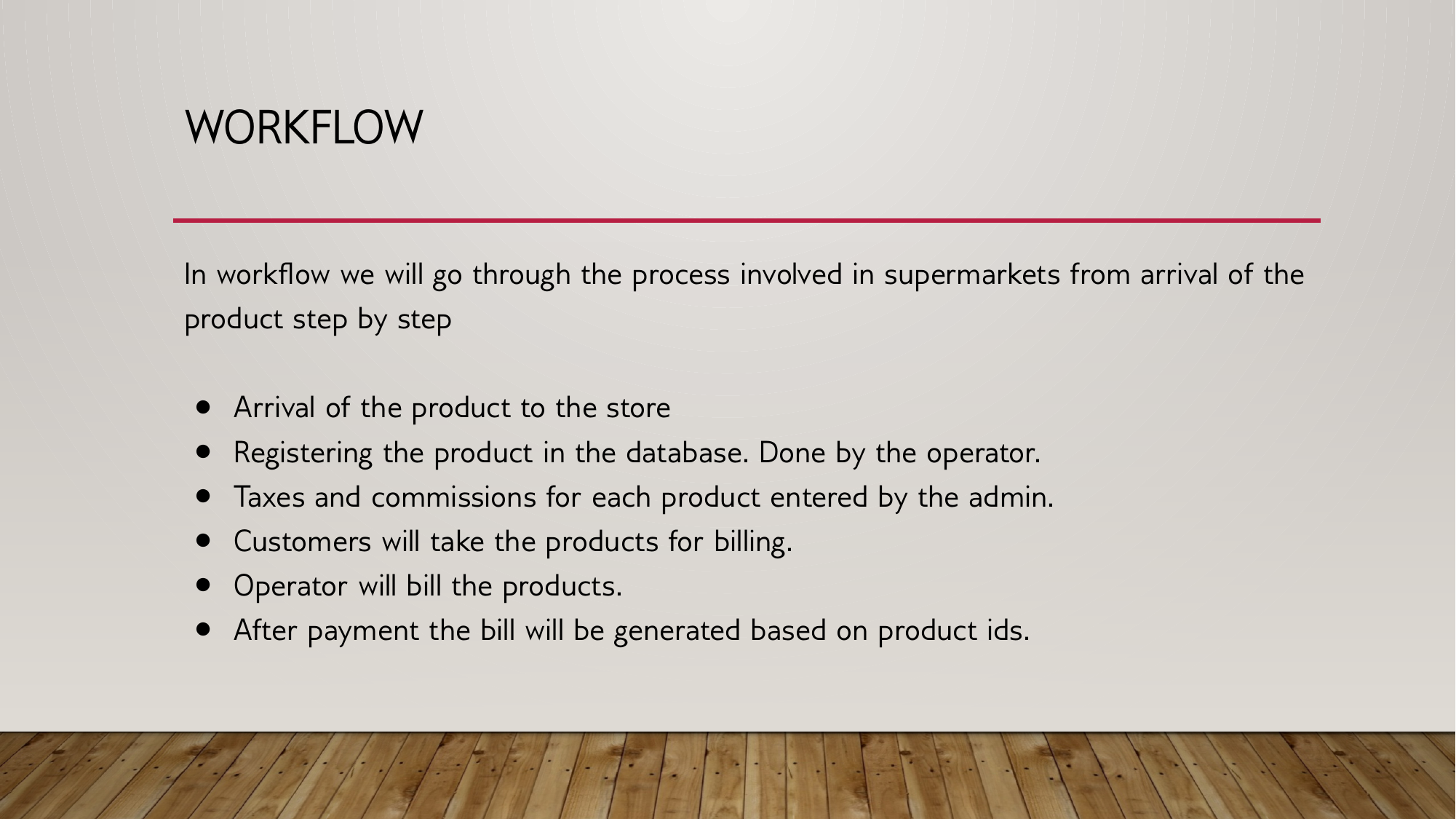

# Workflow
In workflow we will go through the process involved in supermarkets from arrival of the product step by step

Arrival of the product to the store
Registering the product in the database. Done by the operator.
Taxes and commissions for each product entered by the admin.
Customers will take the products for billing.
Operator will bill the products.
After payment the bill will be generated based on product ids.